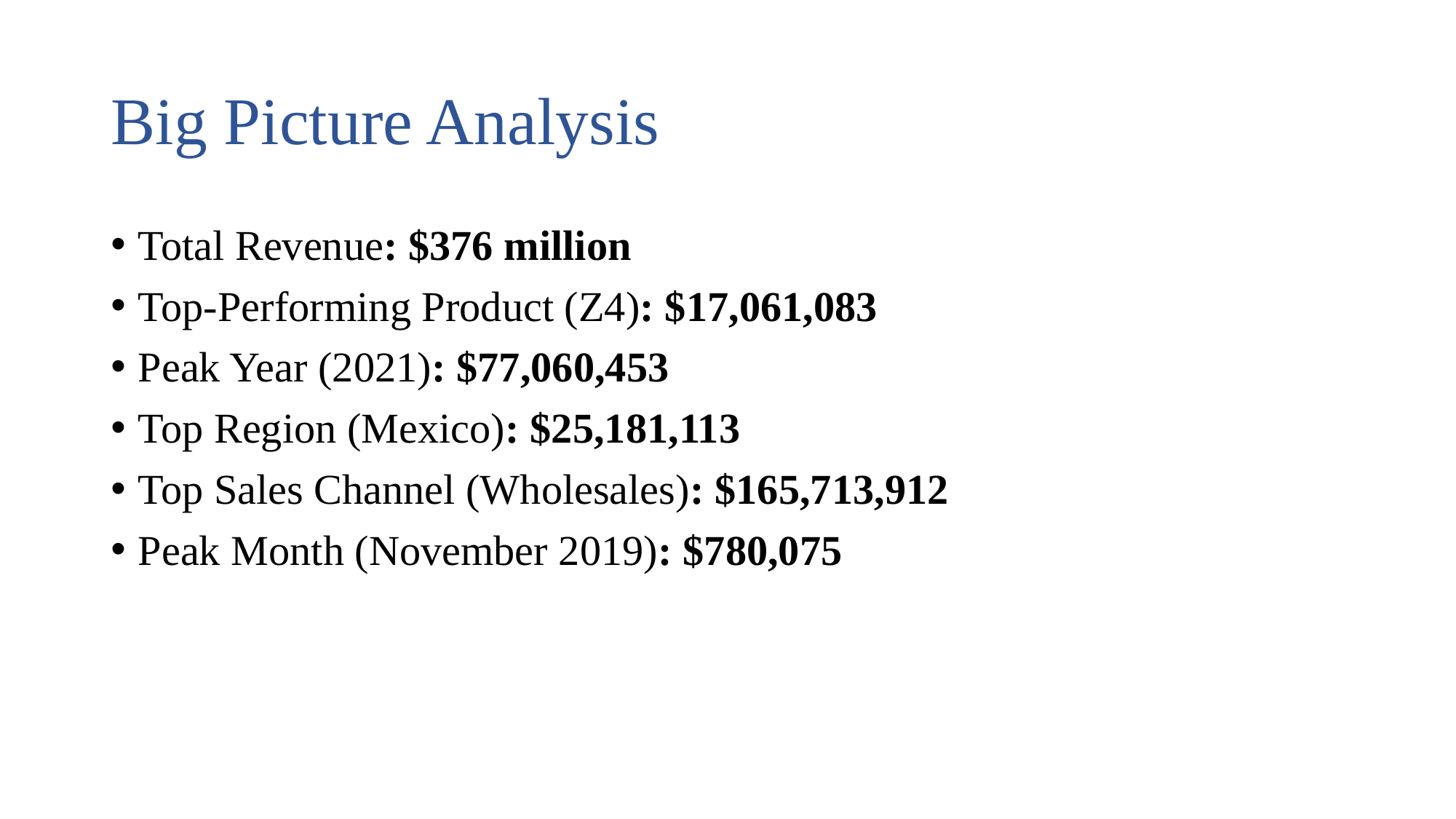

# Big Picture Analysis
Total Revenue: $376 million
Top-Performing Product (Z4): $17,061,083
Peak Year (2021): $77,060,453
Top Region (Mexico): $25,181,113
Top Sales Channel (Wholesales): $165,713,912
Peak Month (November 2019): $780,075